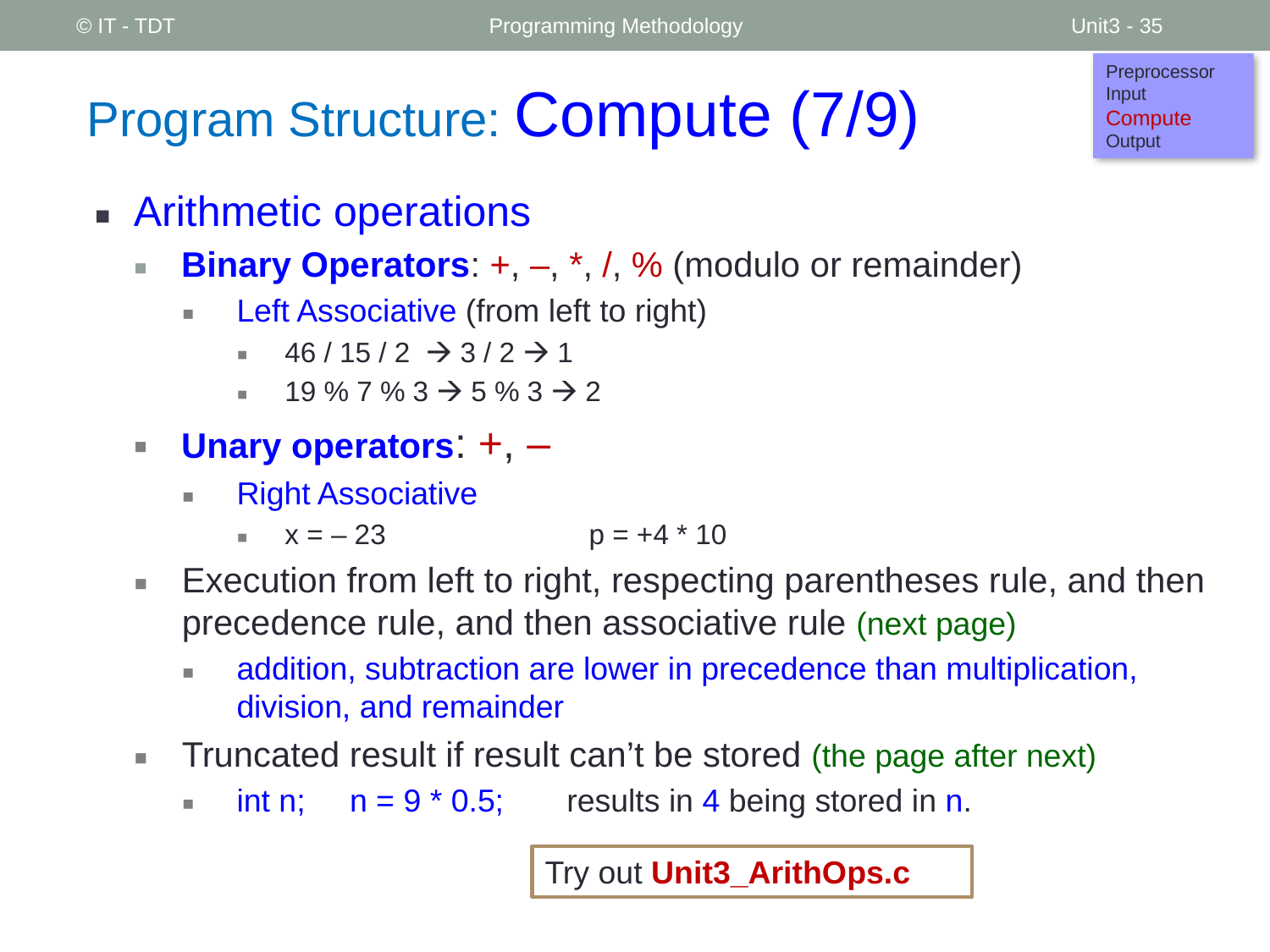

© IT - TDT
Programming Methodology
Unit3 - 35
Preprocessor
Input
Compute
Output
# Program Structure: Compute (7/9)
Arithmetic operations
Binary Operators: +, –, *, /, % (modulo or remainder)
Left Associative (from left to right)
46 / 15 / 2  🡪 3 / 2 🡪 1
19 % 7 % 3 🡪 5 % 3 🡪 2
Unary operators: +, –
Right Associative
x = – 23                          p = +4 * 10
Execution from left to right, respecting parentheses rule, and then precedence rule, and then associative rule (next page)
addition, subtraction are lower in precedence than multiplication, division, and remainder
Truncated result if result can’t be stored (the page after next)
int n;     n = 9 * 0.5;       results in 4 being stored in n.

Try out Unit3_ArithOps.c